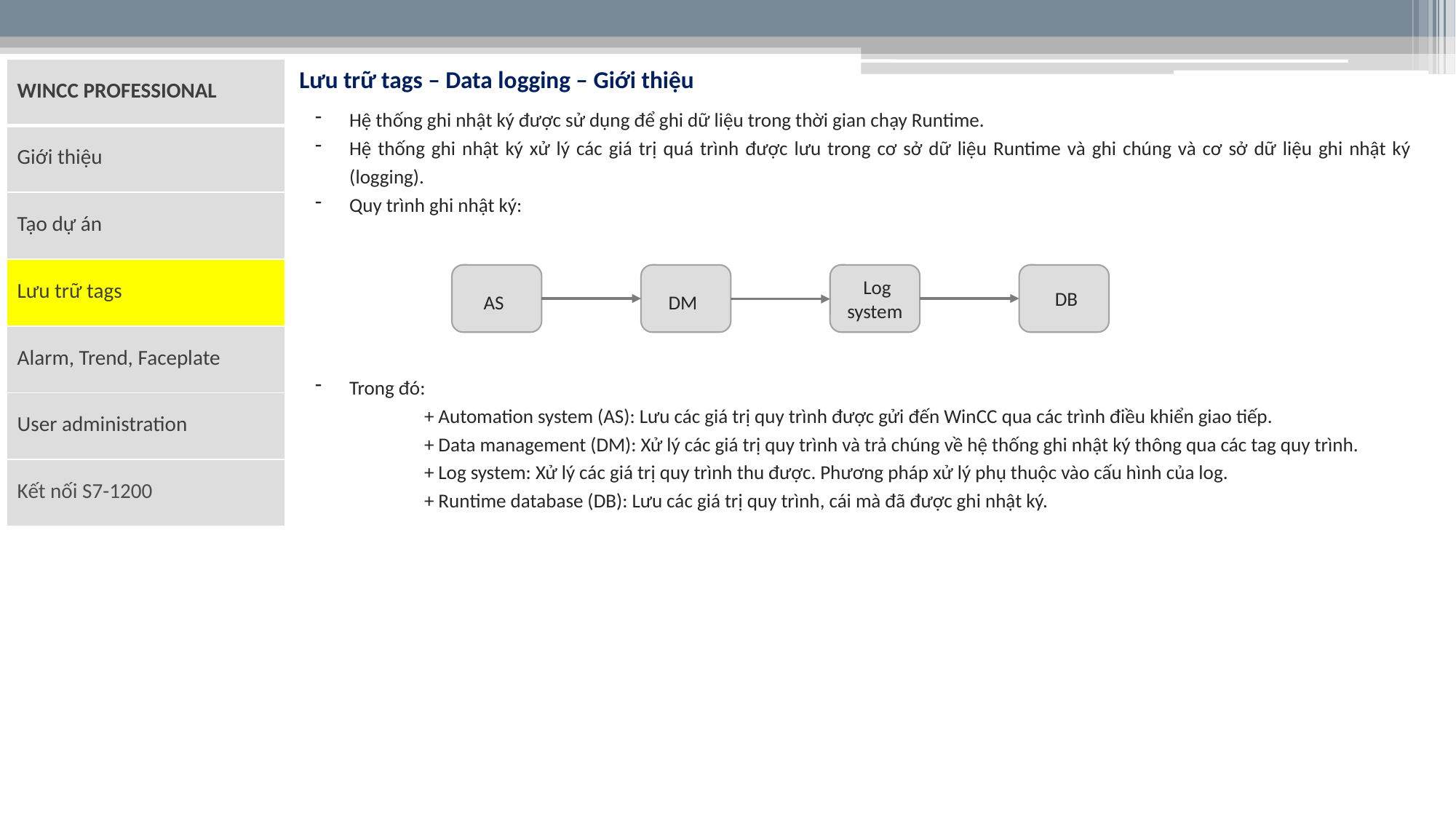

Lưu trữ tags – Data logging – Giới thiệu
| WINCC PROFESSIONAL |
| --- |
| Giới thiệu |
| Tạo dự án |
| Lưu trữ tags |
| Alarm, Trend, Faceplate |
| User administration |
| Kết nối S7-1200 |
Hệ thống ghi nhật ký được sử dụng để ghi dữ liệu trong thời gian chạy Runtime.
Hệ thống ghi nhật ký xử lý các giá trị quá trình được lưu trong cơ sở dữ liệu Runtime và ghi chúng và cơ sở dữ liệu ghi nhật ký (logging).
Quy trình ghi nhật ký:
AS
DM
 DB
 Log system
Trong đó:
	+ Automation system (AS): Lưu các giá trị quy trình được gửi đến WinCC qua các trình điều khiển giao tiếp.
	+ Data management (DM): Xử lý các giá trị quy trình và trả chúng về hệ thống ghi nhật ký thông qua các tag quy trình.
	+ Log system: Xử lý các giá trị quy trình thu được. Phương pháp xử lý phụ thuộc vào cấu hình của log.
	+ Runtime database (DB): Lưu các giá trị quy trình, cái mà đã được ghi nhật ký.